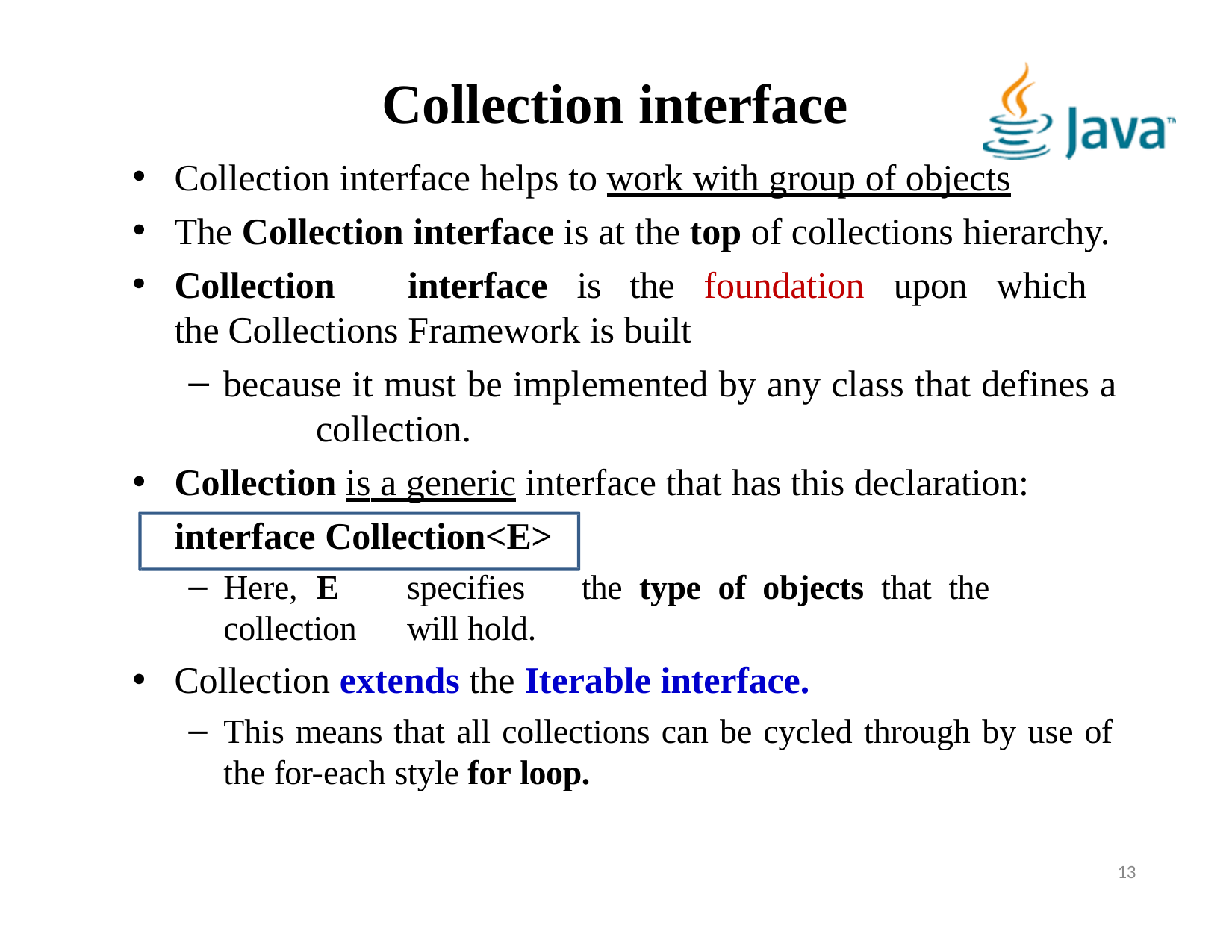

# Collection interface
Collection interface helps to work with group of objects
The Collection interface is at the top of collections hierarchy.
Collection	interface	is	the	foundation	upon	which	the Collections Framework is built
because it must be implemented by any class that defines a 	collection.
Collection is a generic interface that has this declaration:
interface Collection<E>
Here,	E	specifies	the	type	of	objects	that	the	collection	will hold.
Collection extends the Iterable interface.
This means that all collections can be cycled through by use of the for-each style for loop.

13